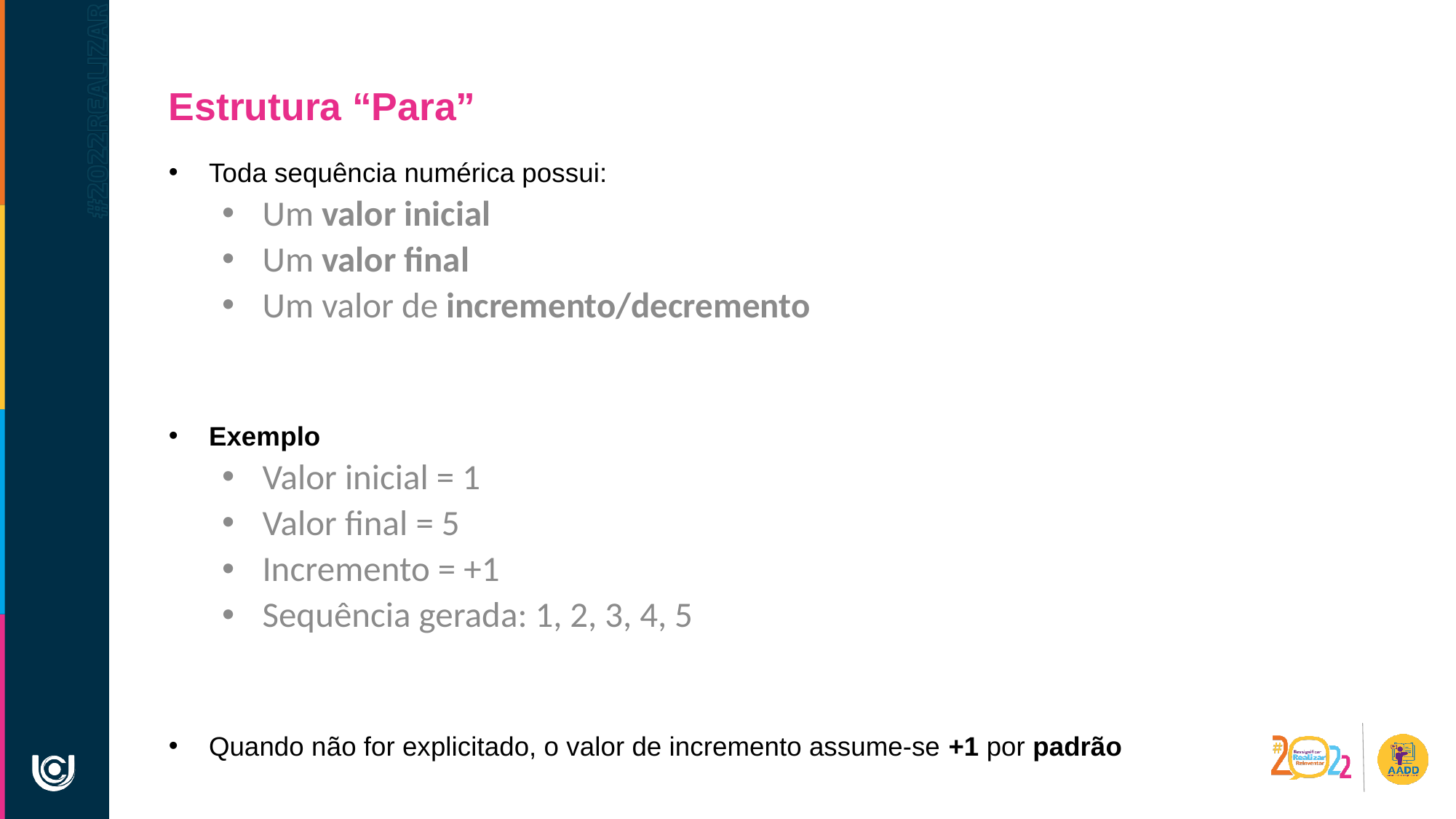

Estrutura “Para”
Toda sequência numérica possui:
Um valor inicial
Um valor final
Um valor de incremento/decremento

Exemplo
Valor inicial = 1
Valor final = 5
Incremento = +1
Sequência gerada: 1, 2, 3, 4, 5

Quando não for explicitado, o valor de incremento assume-se +1 por padrão